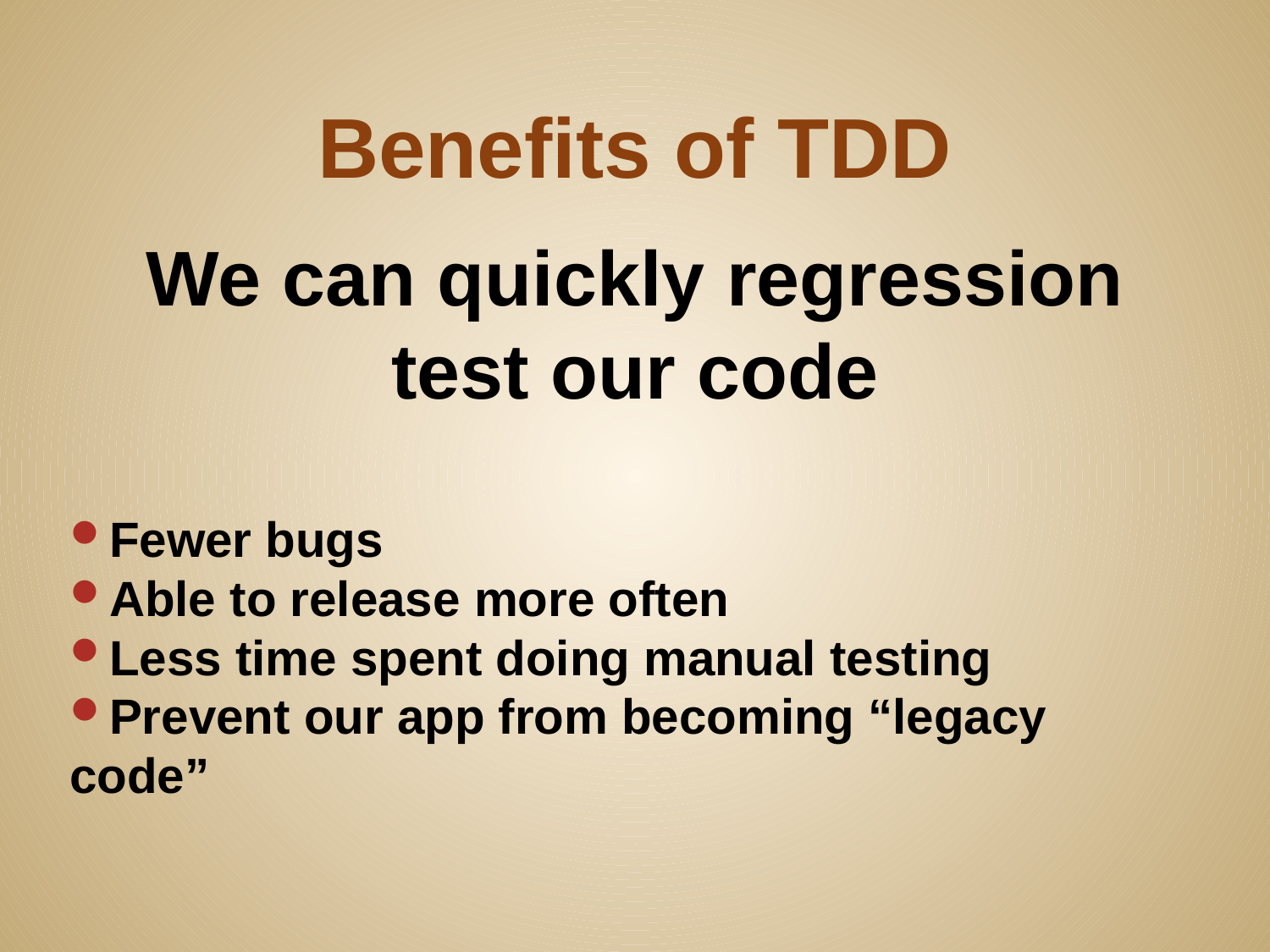

# Benefits of TDD
We can quickly regression test our code

Fewer bugs
Able to release more often
Less time spent doing manual testing
Prevent our app from becoming “legacy code”